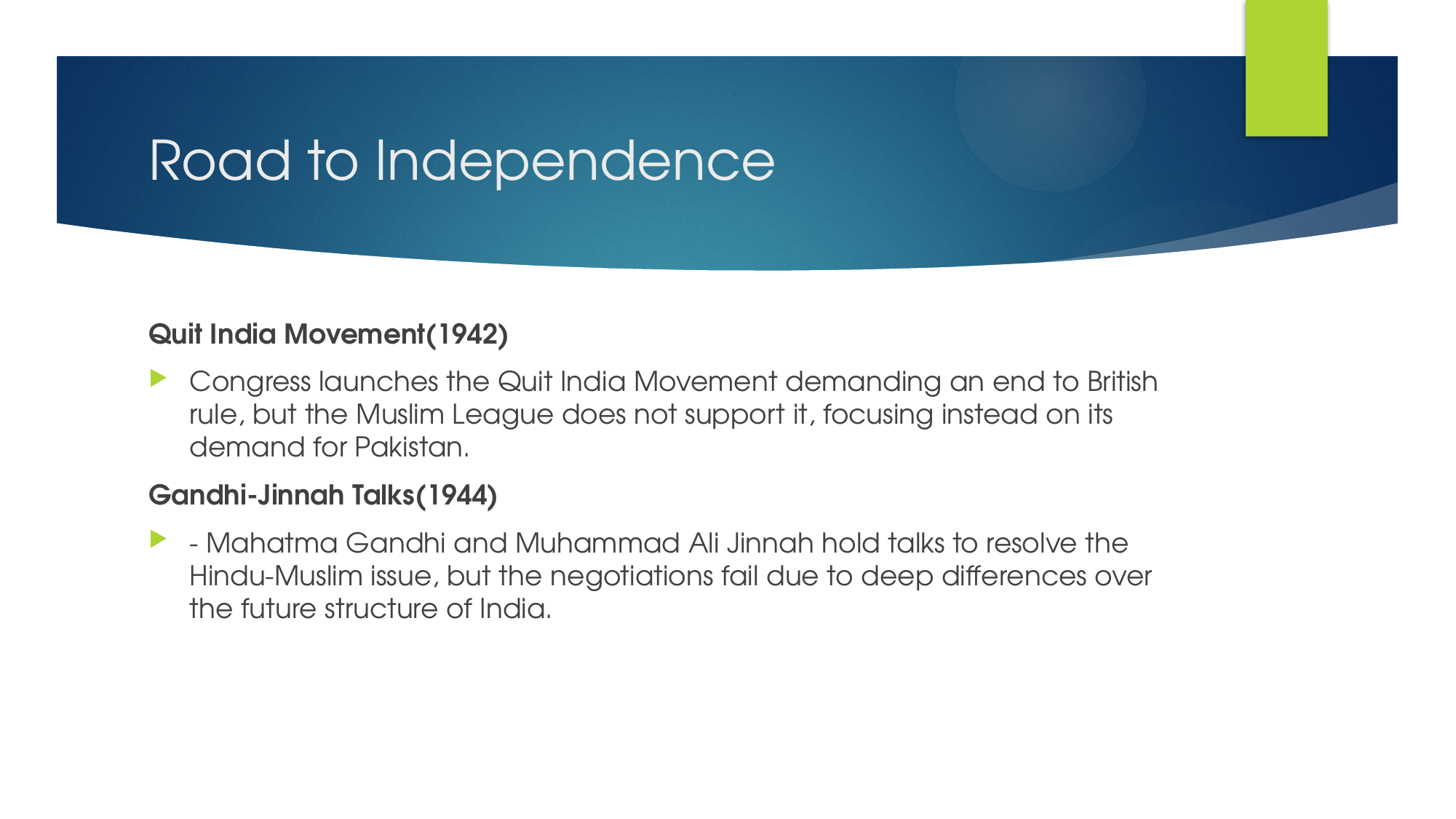

# Road to Independence
Quit India Movement(1942)
Congress launches the Quit India Movement demanding an end to British rule, but the Muslim League does not support it, focusing instead on its demand for Pakistan.
Gandhi-Jinnah Talks(1944)
- Mahatma Gandhi and Muhammad Ali Jinnah hold talks to resolve the Hindu-Muslim issue, but the negotiations fail due to deep differences over the future structure of India.